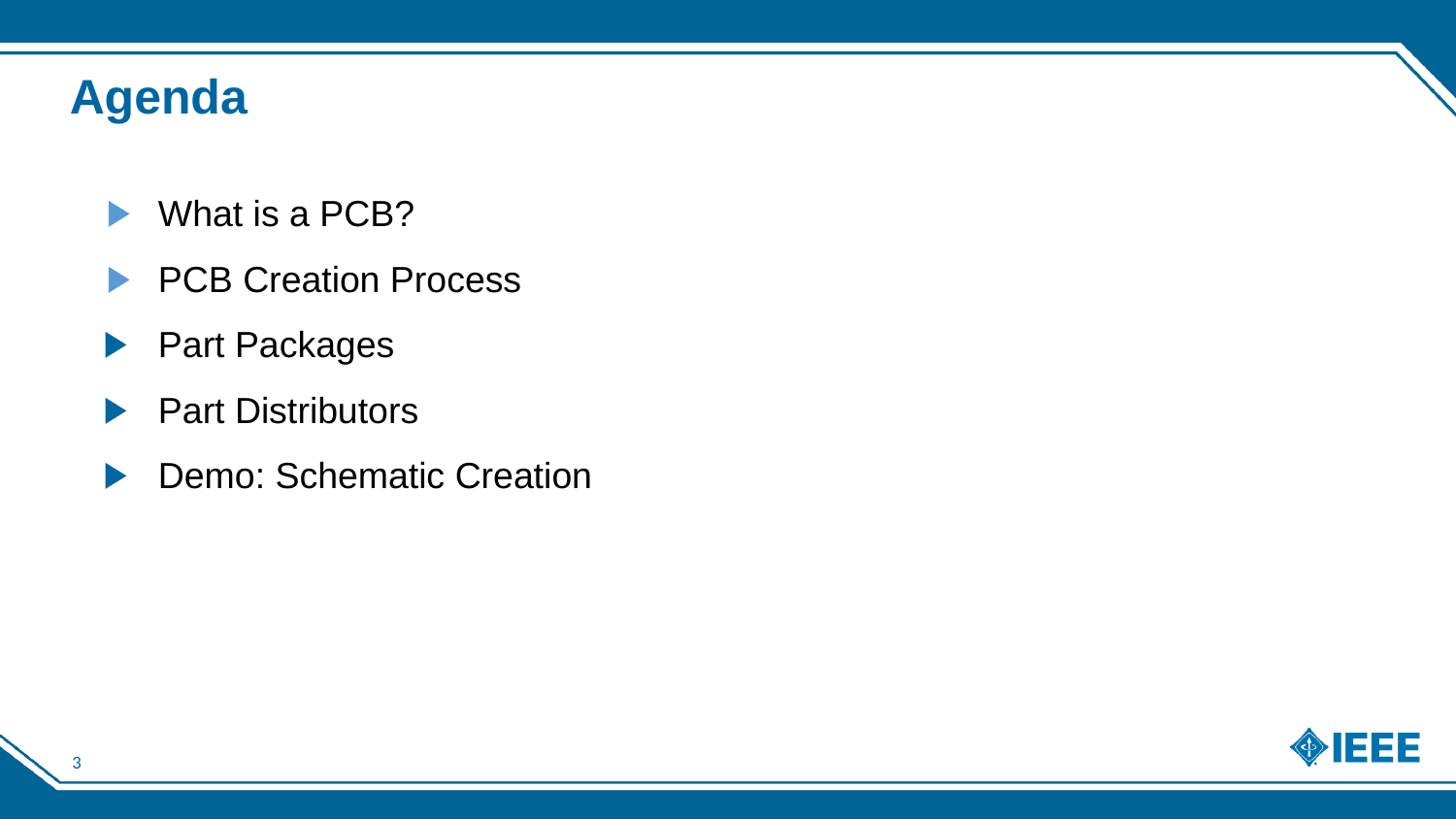

# Agenda
What is a PCB?
PCB Creation Process
Part Packages
Part Distributors
Demo: Schematic Creation